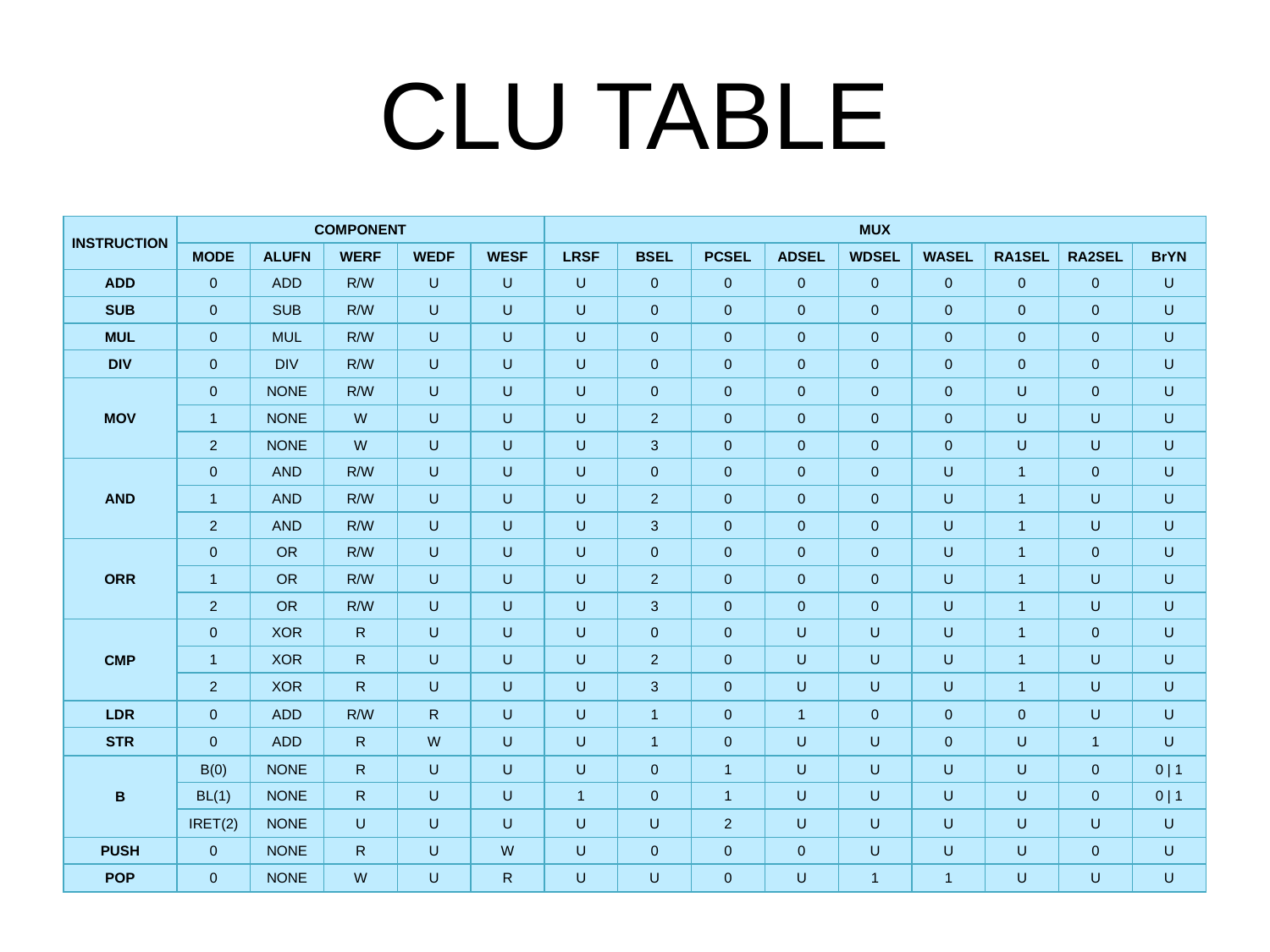

CLU TABLE
| INSTRUCTION | COMPONENT |  |  |  |  | MUX |  |  |  |  |  |  |  |  |
| --- | --- | --- | --- | --- | --- | --- | --- | --- | --- | --- | --- | --- | --- | --- |
|  | MODE | ALUFN | WERF | WEDF | WESF | LRSF | BSEL | PCSEL | ADSEL | WDSEL | WASEL | RA1SEL | RA2SEL | BrYN |
| ADD | 0 | ADD | R/W | U | U | U | 0 | 0 | 0 | 0 | 0 | 0 | 0 | U |
| SUB | 0 | SUB | R/W | U | U | U | 0 | 0 | 0 | 0 | 0 | 0 | 0 | U |
| MUL | 0 | MUL | R/W | U | U | U | 0 | 0 | 0 | 0 | 0 | 0 | 0 | U |
| DIV | 0 | DIV | R/W | U | U | U | 0 | 0 | 0 | 0 | 0 | 0 | 0 | U |
| MOV | 0 | NONE | R/W | U | U | U | 0 | 0 | 0 | 0 | 0 | U | 0 | U |
|  | 1 | NONE | W | U | U | U | 2 | 0 | 0 | 0 | 0 | U | U | U |
|  | 2 | NONE | W | U | U | U | 3 | 0 | 0 | 0 | 0 | U | U | U |
| AND | 0 | AND | R/W | U | U | U | 0 | 0 | 0 | 0 | U | 1 | 0 | U |
|  | 1 | AND | R/W | U | U | U | 2 | 0 | 0 | 0 | U | 1 | U | U |
|  | 2 | AND | R/W | U | U | U | 3 | 0 | 0 | 0 | U | 1 | U | U |
| ORR | 0 | OR | R/W | U | U | U | 0 | 0 | 0 | 0 | U | 1 | 0 | U |
|  | 1 | OR | R/W | U | U | U | 2 | 0 | 0 | 0 | U | 1 | U | U |
|  | 2 | OR | R/W | U | U | U | 3 | 0 | 0 | 0 | U | 1 | U | U |
| CMP | 0 | XOR | R | U | U | U | 0 | 0 | U | U | U | 1 | 0 | U |
|  | 1 | XOR | R | U | U | U | 2 | 0 | U | U | U | 1 | U | U |
|  | 2 | XOR | R | U | U | U | 3 | 0 | U | U | U | 1 | U | U |
| LDR | 0 | ADD | R/W | R | U | U | 1 | 0 | 1 | 0 | 0 | 0 | U | U |
| STR | 0 | ADD | R | W | U | U | 1 | 0 | U | U | 0 | U | 1 | U |
| B | B(0) | NONE | R | U | U | U | 0 | 1 | U | U | U | U | 0 | 0 | 1 |
|  | BL(1) | NONE | R | U | U | 1 | 0 | 1 | U | U | U | U | 0 | 0 | 1 |
|  | IRET(2) | NONE | U | U | U | U | U | 2 | U | U | U | U | U | U |
| PUSH | 0 | NONE | R | U | W | U | 0 | 0 | 0 | U | U | U | 0 | U |
| POP | 0 | NONE | W | U | R | U | U | 0 | U | 1 | 1 | U | U | U |